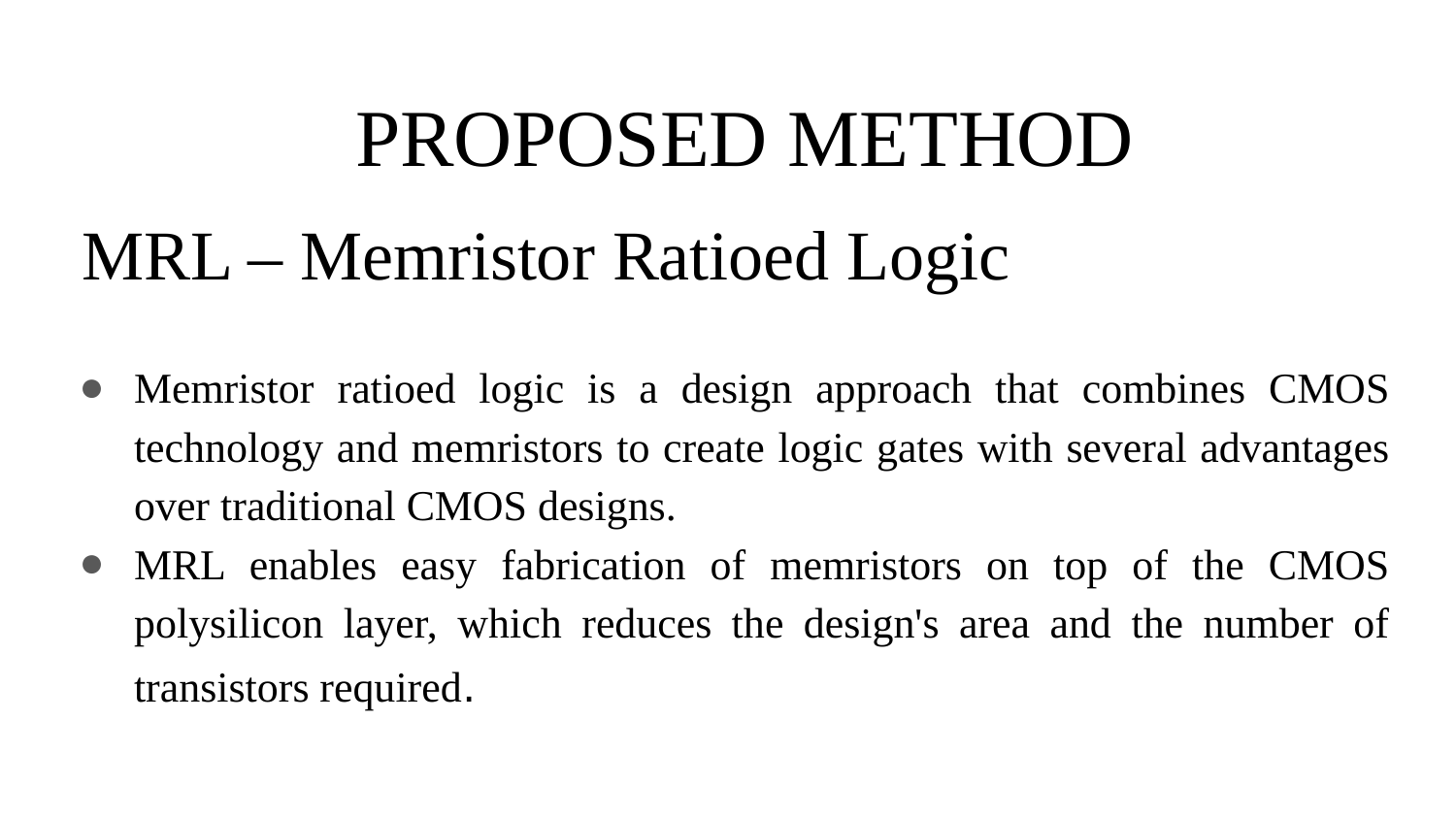

# PROPOSED METHOD
MRL – Memristor Ratioed Logic

Memristor ratioed logic is a design approach that combines CMOS technology and memristors to create logic gates with several advantages over traditional CMOS designs.
MRL enables easy fabrication of memristors on top of the CMOS polysilicon layer, which reduces the design's area and the number of transistors required.